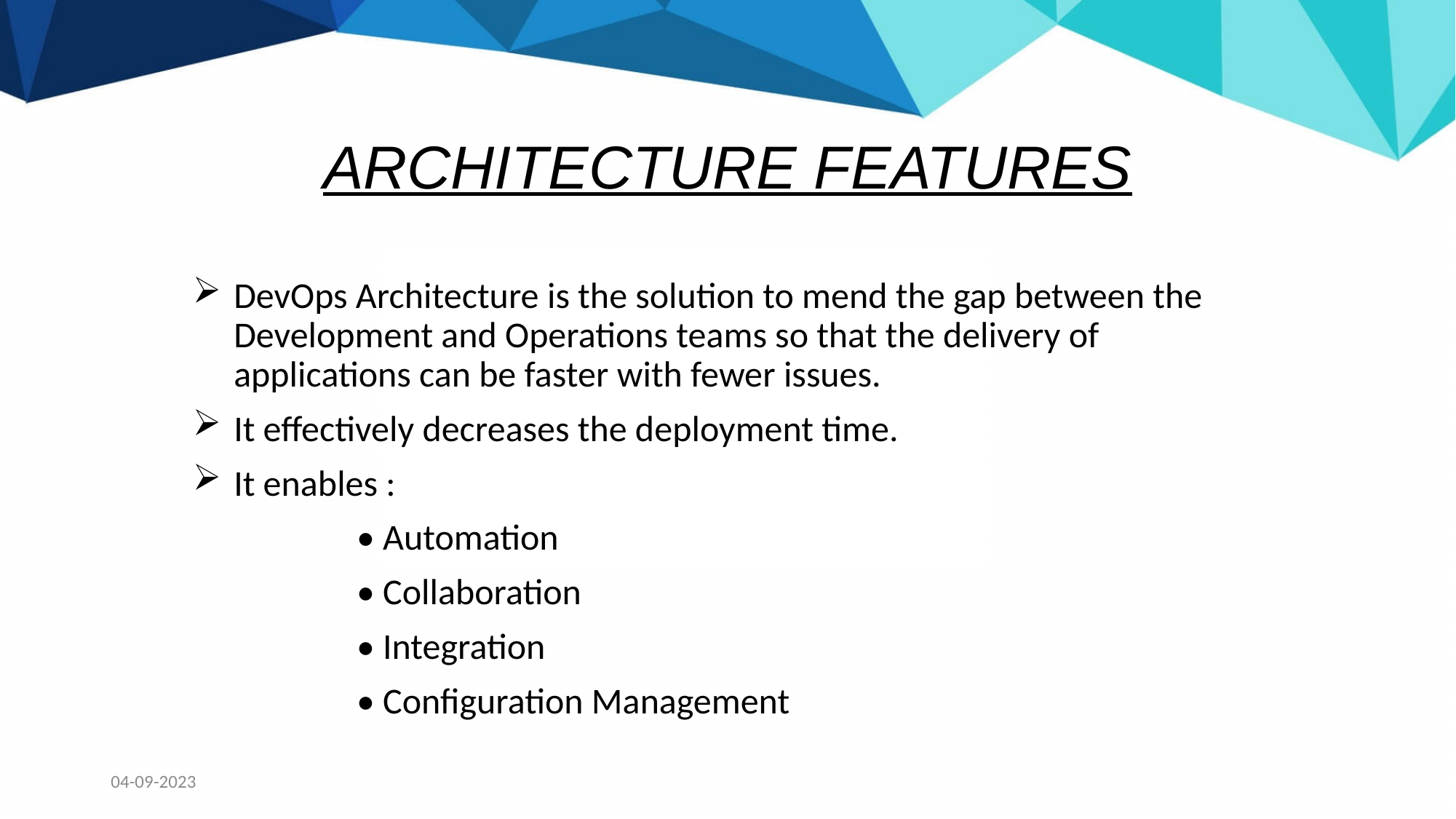

# ARCHITECTURE FEATURES
DevOps Architecture is the solution to mend the gap between the Development and Operations teams so that the delivery of applications can be faster with fewer issues.
It effectively decreases the deployment time.
It enables :
                    • Automation
                    • Collaboration
                    • Integration
                    • Configuration Management
04-09-2023
5